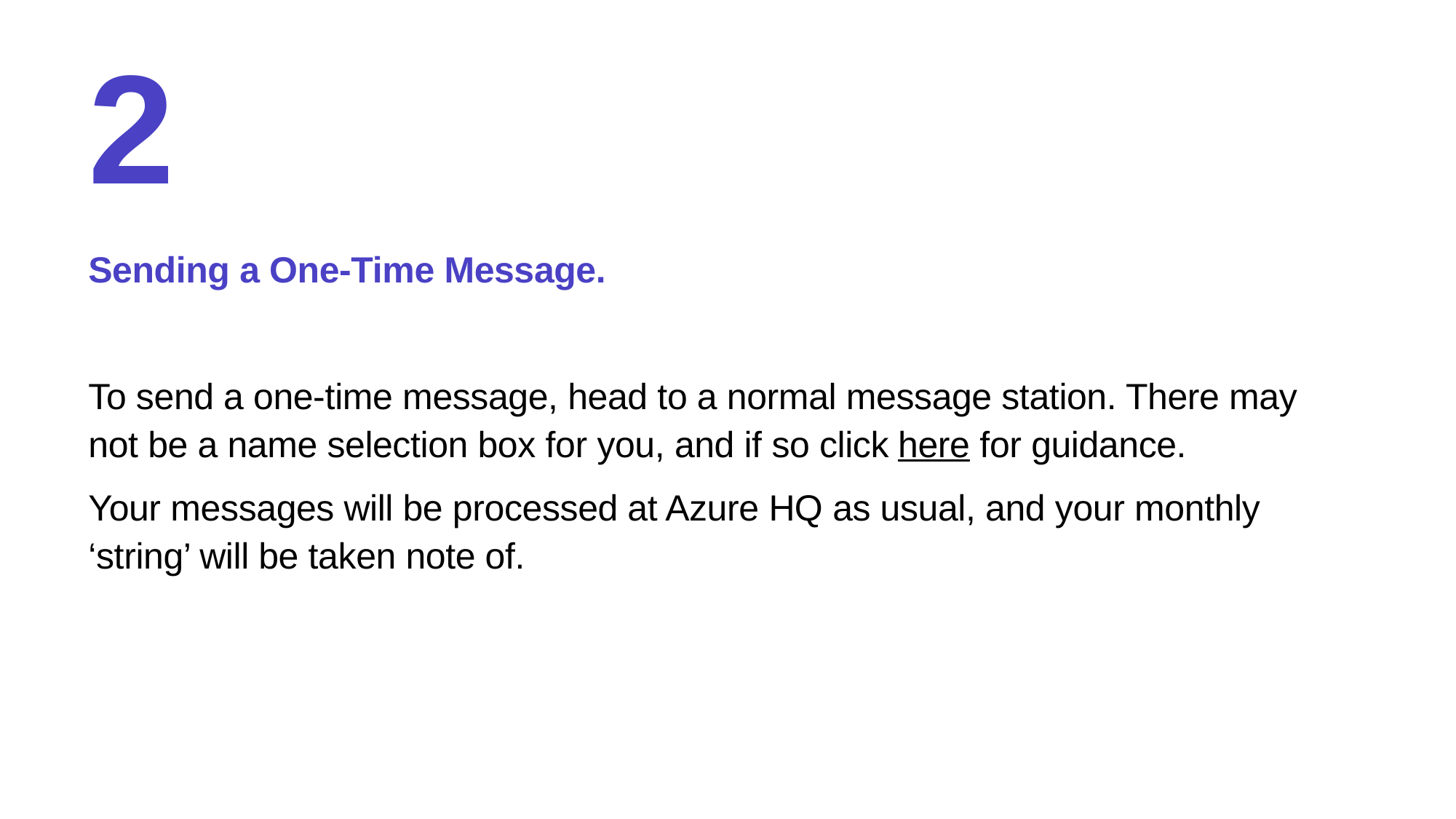

# 2
Sending a One-Time Message.

To send a one-time message, head to a normal message station. There may not be a name selection box for you, and if so click here for guidance.
Your messages will be processed at Azure HQ as usual, and your monthly ‘string’ will be taken note of.